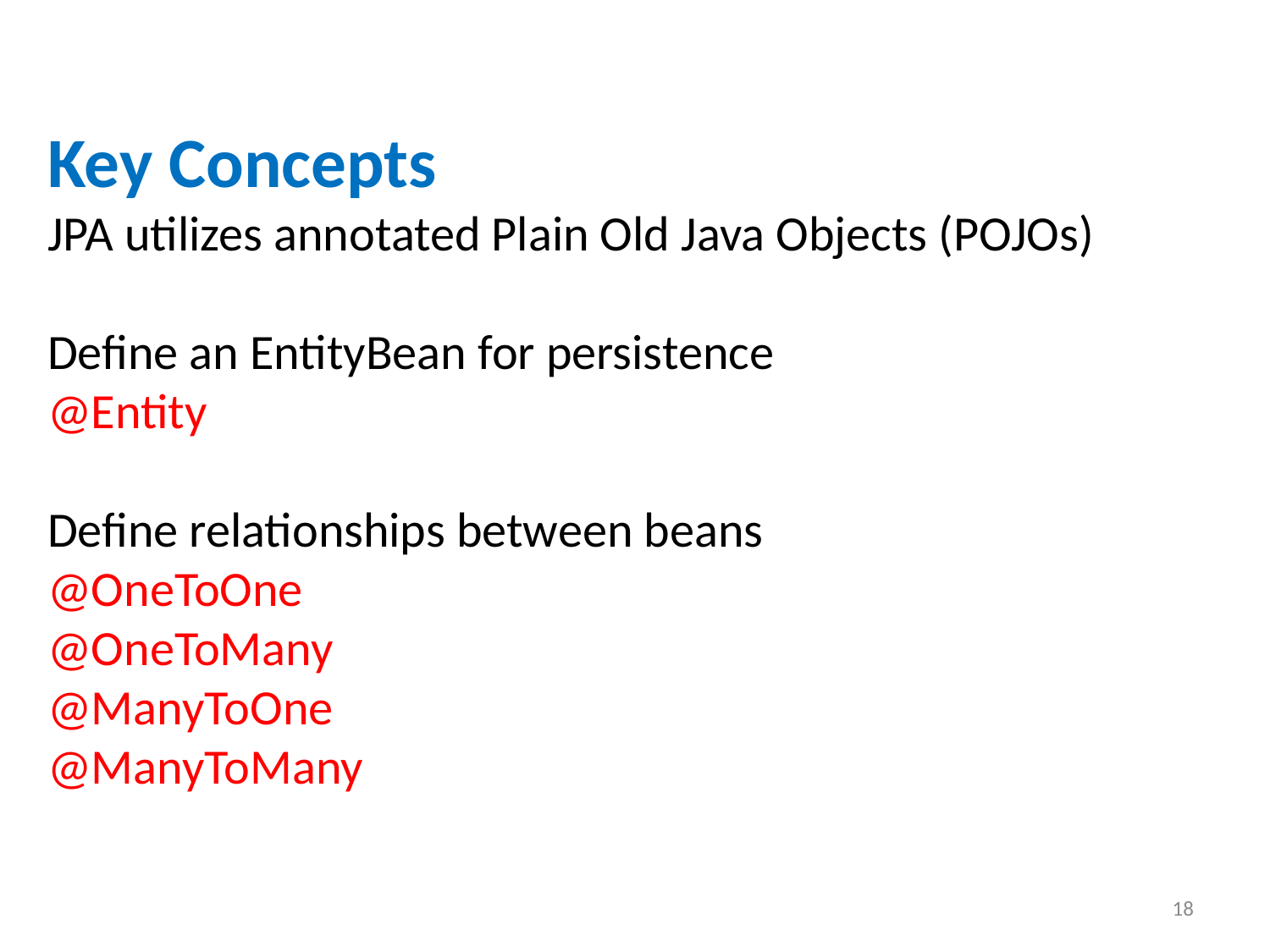

Key Concepts
JPA utilizes annotated Plain Old Java Objects (POJOs)

Define an EntityBean for persistence
@Entity

Define relationships between beans
@OneToOne
@OneToMany
@ManyToOne
@ManyToMany
18